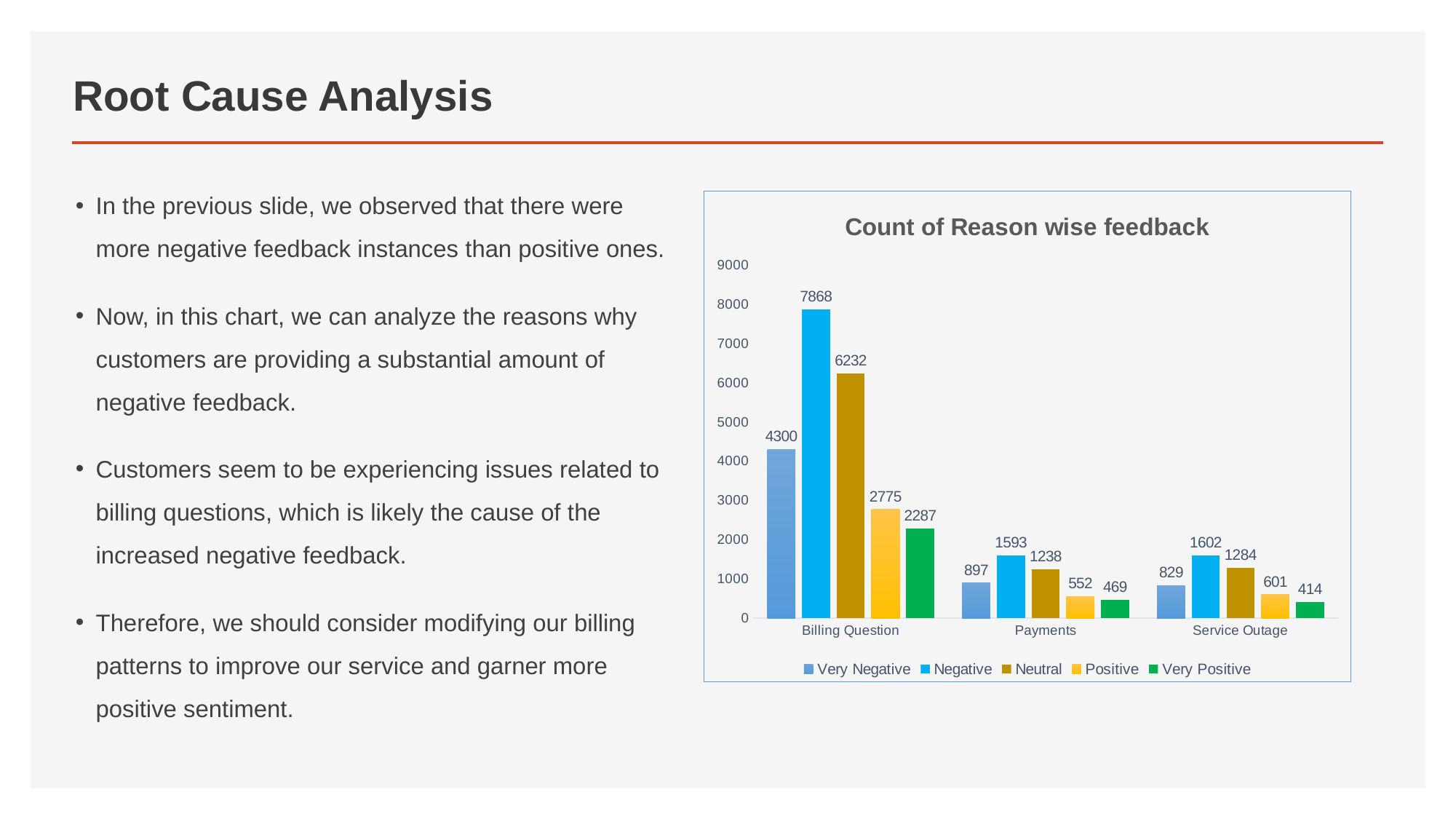

# Root Cause Analysis
In the previous slide, we observed that there were more negative feedback instances than positive ones.
Now, in this chart, we can analyze the reasons why customers are providing a substantial amount of negative feedback.
Customers seem to be experiencing issues related to billing questions, which is likely the cause of the increased negative feedback.
Therefore, we should consider modifying our billing patterns to improve our service and garner more positive sentiment.

### Chart: Count of Reason wise feedback

| Category | Very Negative | Negative | Neutral | Positive | Very Positive |
|---|---|---|---|---|---|
| Billing Question | 4300.0 | 7868.0 | 6232.0 | 2775.0 | 2287.0 |
| Payments | 897.0 | 1593.0 | 1238.0 | 552.0 | 469.0 |
| Service Outage | 829.0 | 1602.0 | 1284.0 | 601.0 | 414.0 |